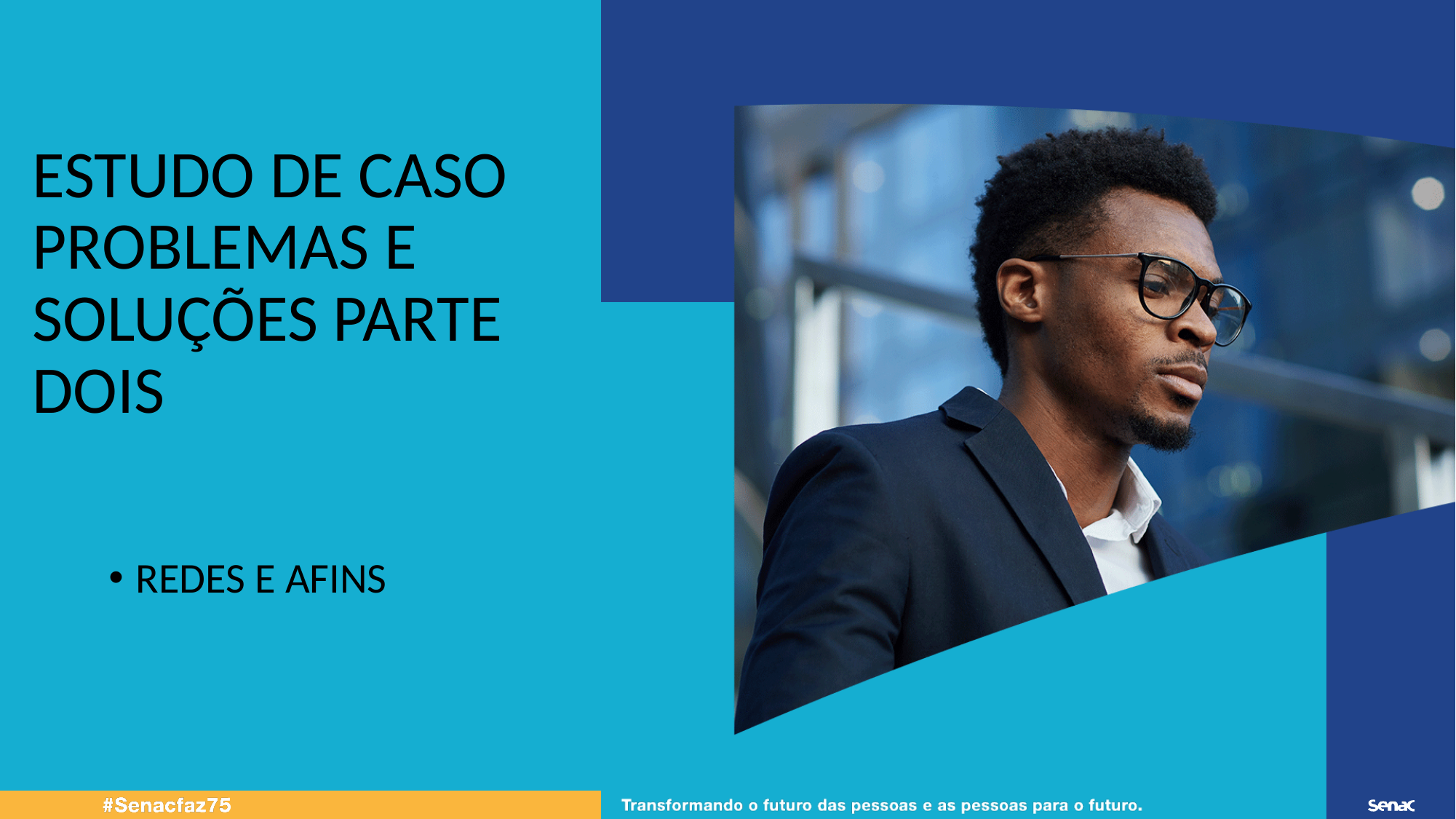

ESTUDO DE CASO PROBLEMAS E SOLUÇÕES PARTE DOIS
REDES E AFINS